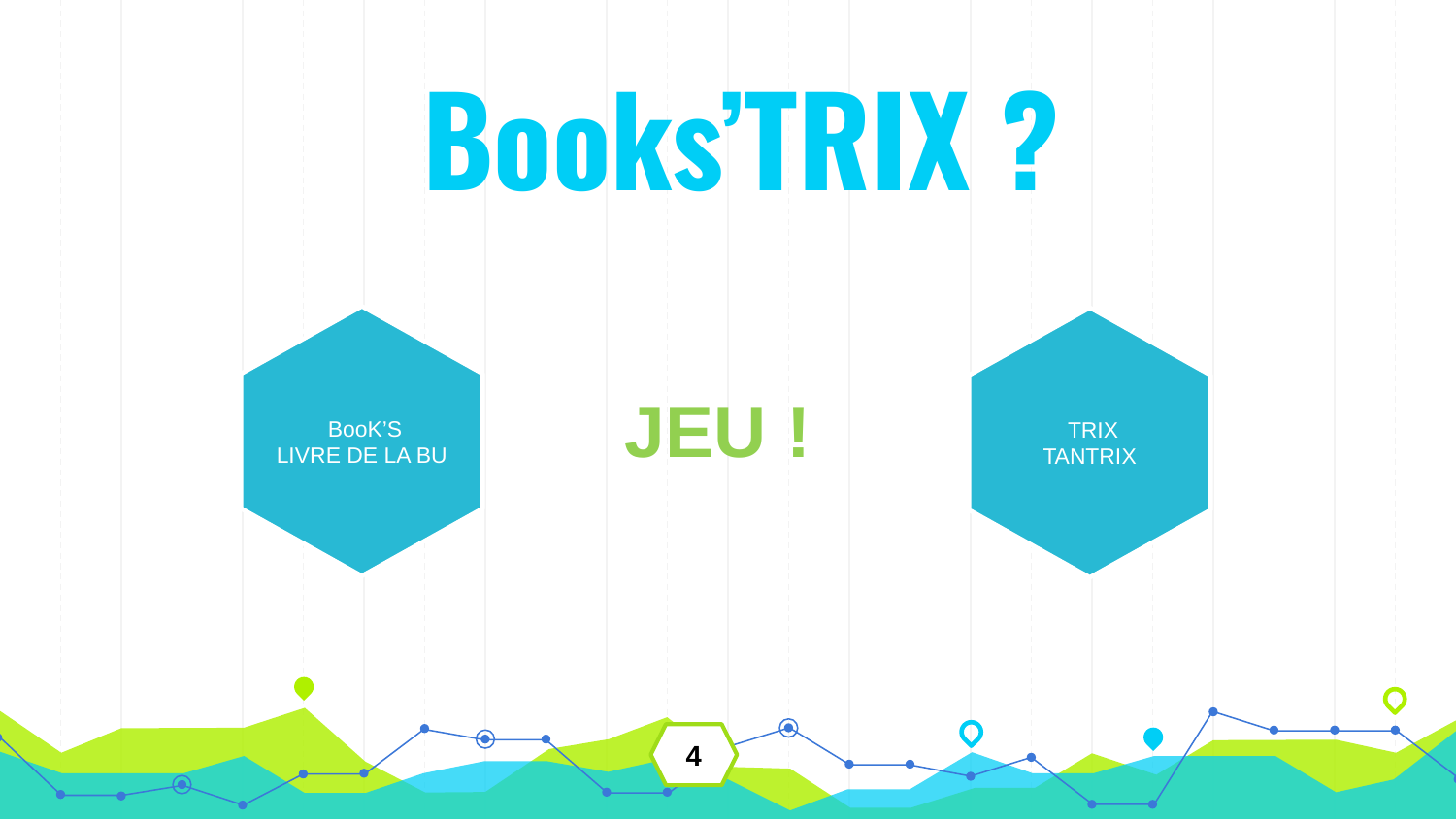

Books’TRIX ?
 BooK’S
LIVRE DE LA BU
 TRIX
TANTRIX
JEU !

4